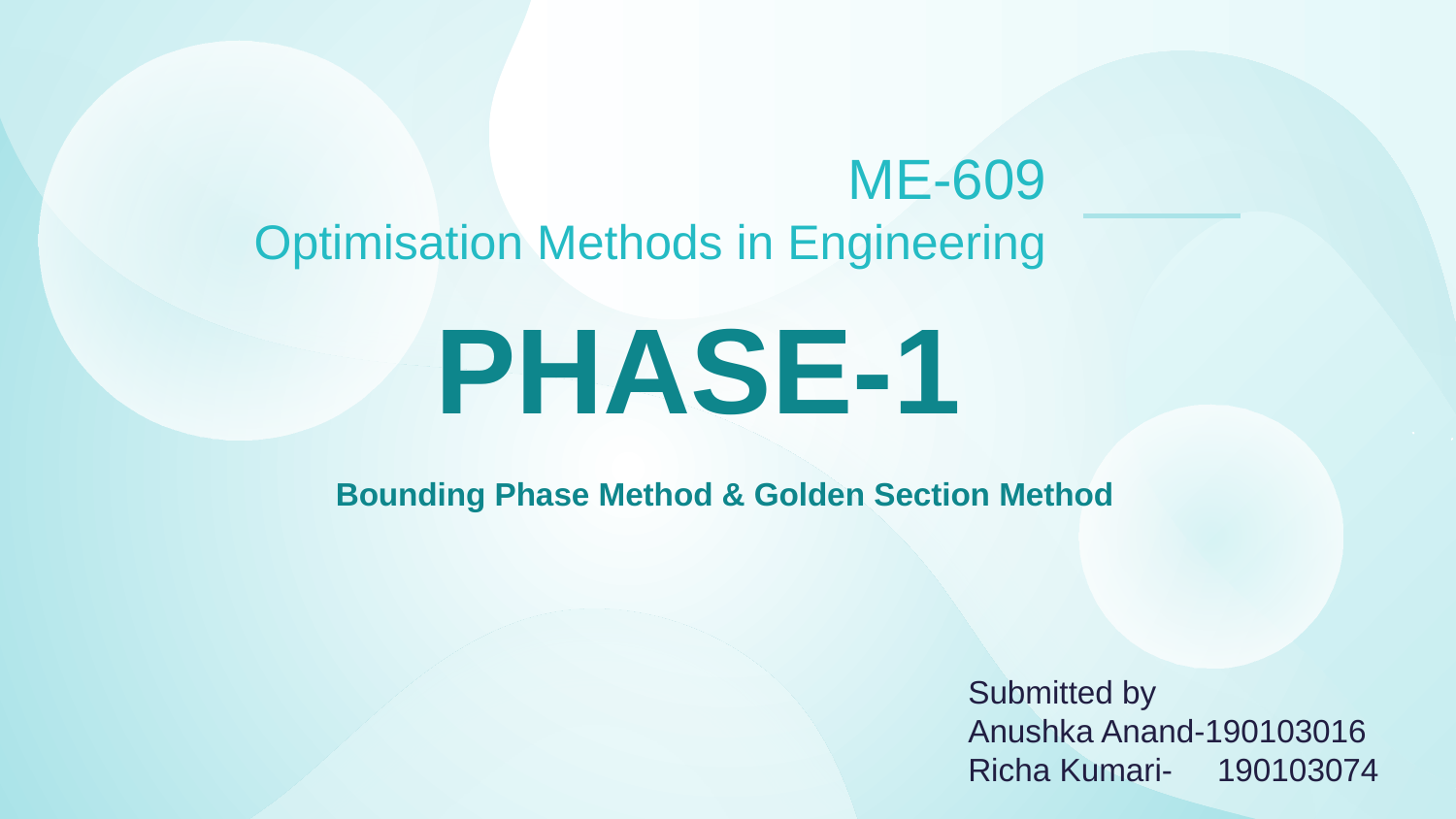

ME-609
Optimisation Methods in Engineering
# PHASE-1
Bounding Phase Method & Golden Section Method
Submitted by
Anushka Anand-190103016
Richa Kumari-     190103074